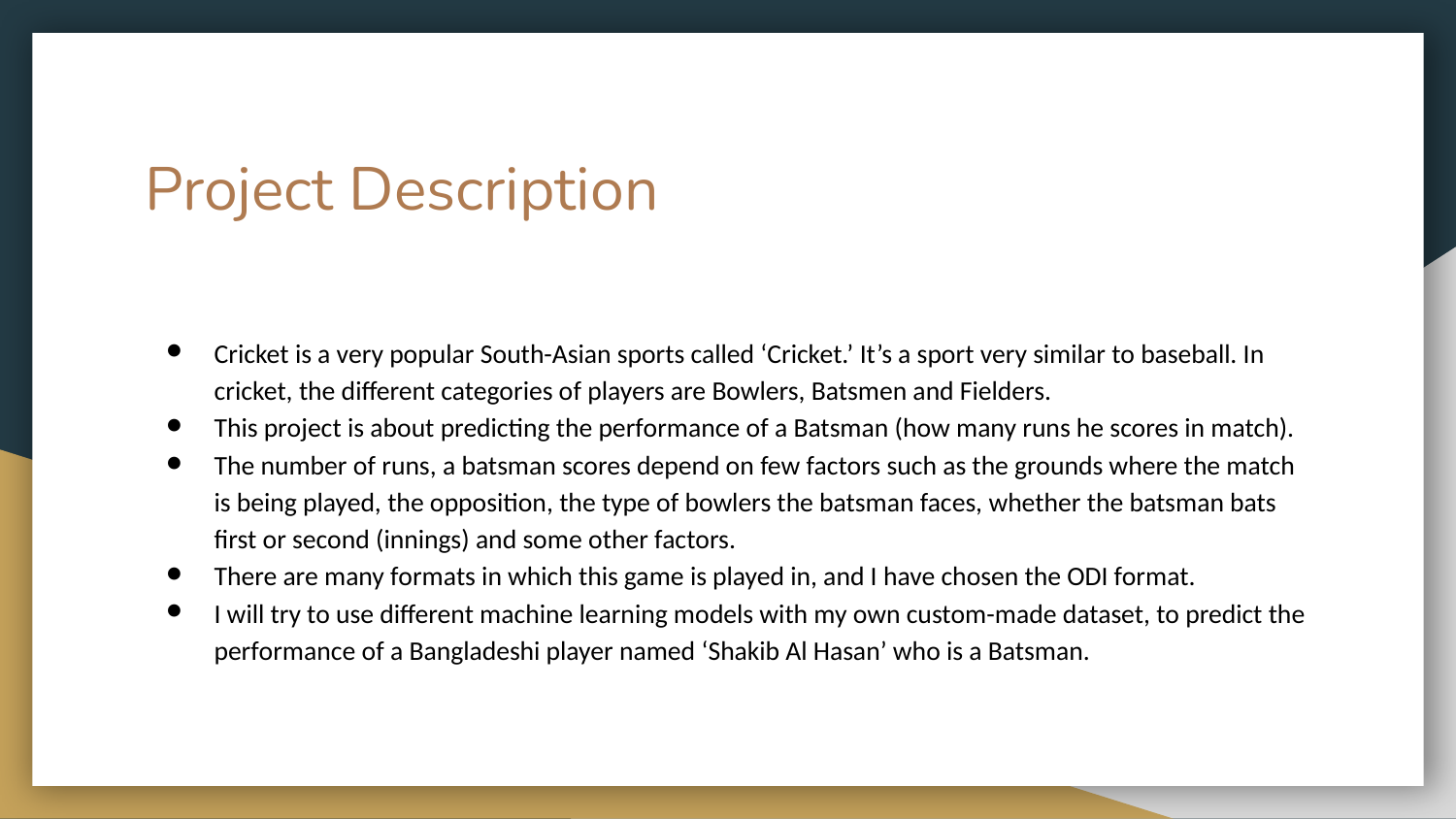

# Project Description
Cricket is a very popular South-Asian sports called ‘Cricket.’ It’s a sport very similar to baseball. In cricket, the different categories of players are Bowlers, Batsmen and Fielders.
This project is about predicting the performance of a Batsman (how many runs he scores in match).
The number of runs, a batsman scores depend on few factors such as the grounds where the match is being played, the opposition, the type of bowlers the batsman faces, whether the batsman bats first or second (innings) and some other factors.
There are many formats in which this game is played in, and I have chosen the ODI format.
I will try to use different machine learning models with my own custom-made dataset, to predict the performance of a Bangladeshi player named ‘Shakib Al Hasan’ who is a Batsman.